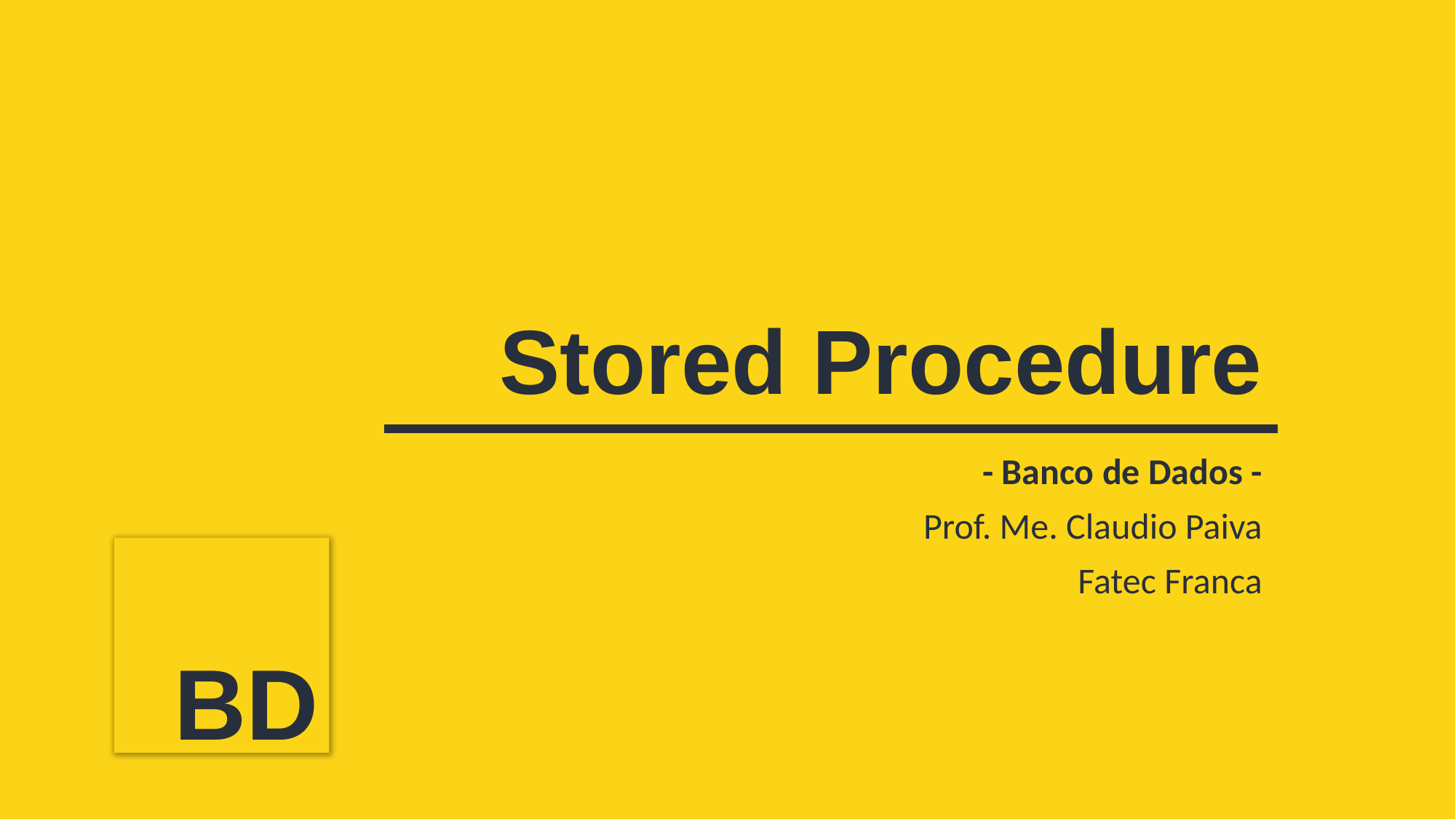

# Stored Procedure
- Banco de Dados -
Prof. Me. Claudio Paiva
Fatec Franca

BD